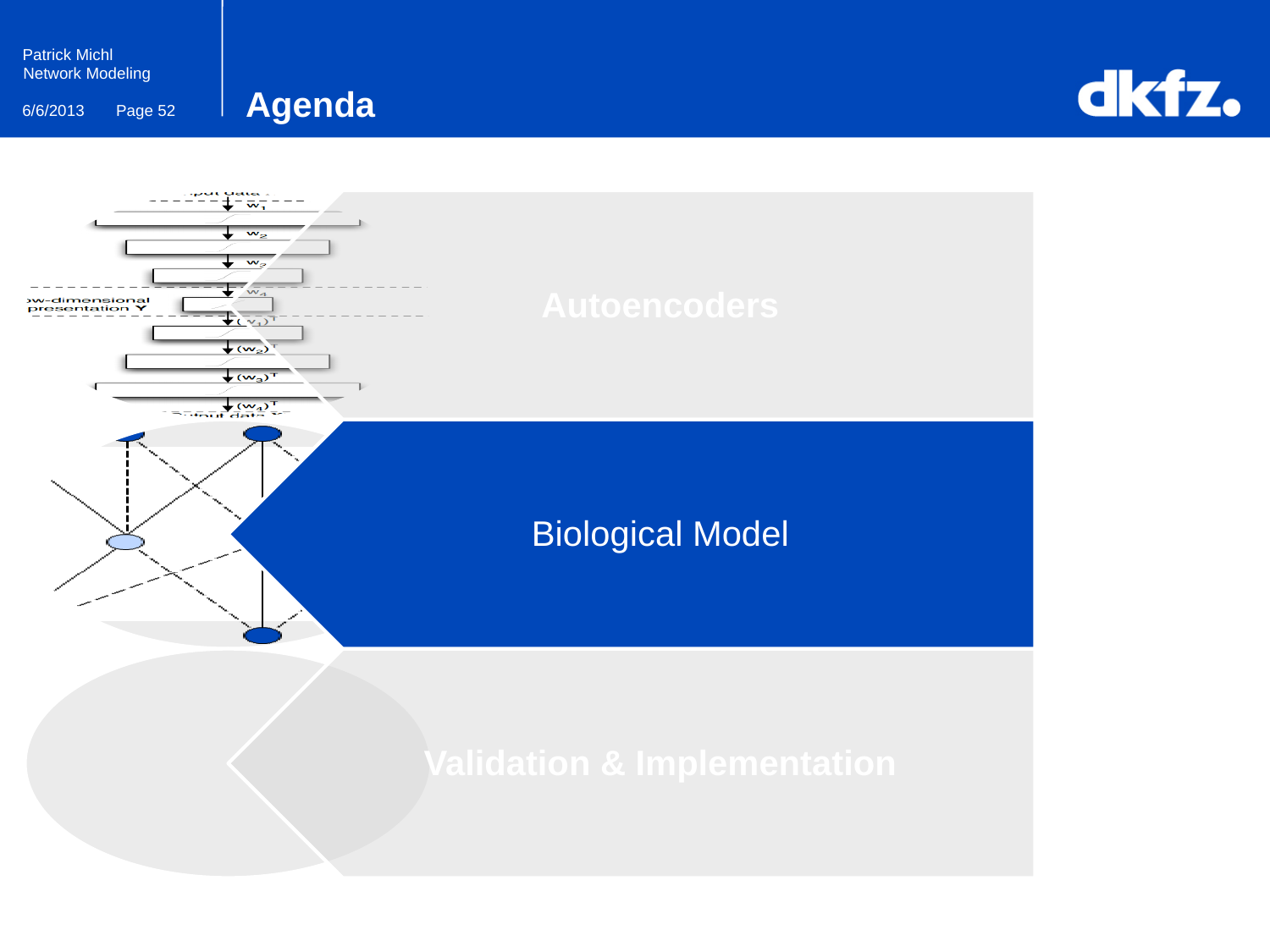

# Agenda
Biological Model
Validation & Implementation
Autoencoders